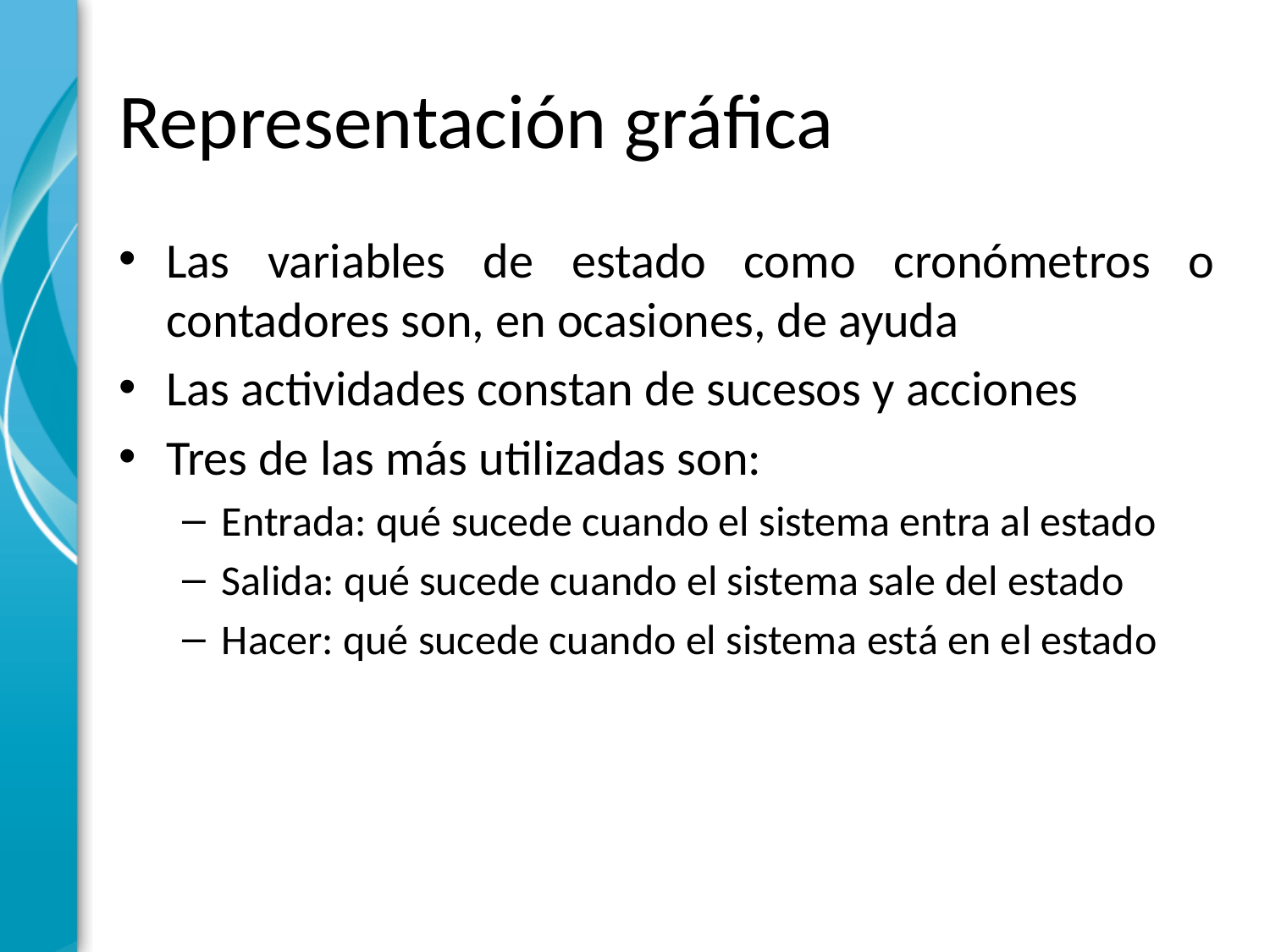

# Representación gráfica
Las variables de estado como cronómetros o contadores son, en ocasiones, de ayuda
Las actividades constan de sucesos y acciones
Tres de las más utilizadas son:
Entrada: qué sucede cuando el sistema entra al estado
Salida: qué sucede cuando el sistema sale del estado
Hacer: qué sucede cuando el sistema está en el estado